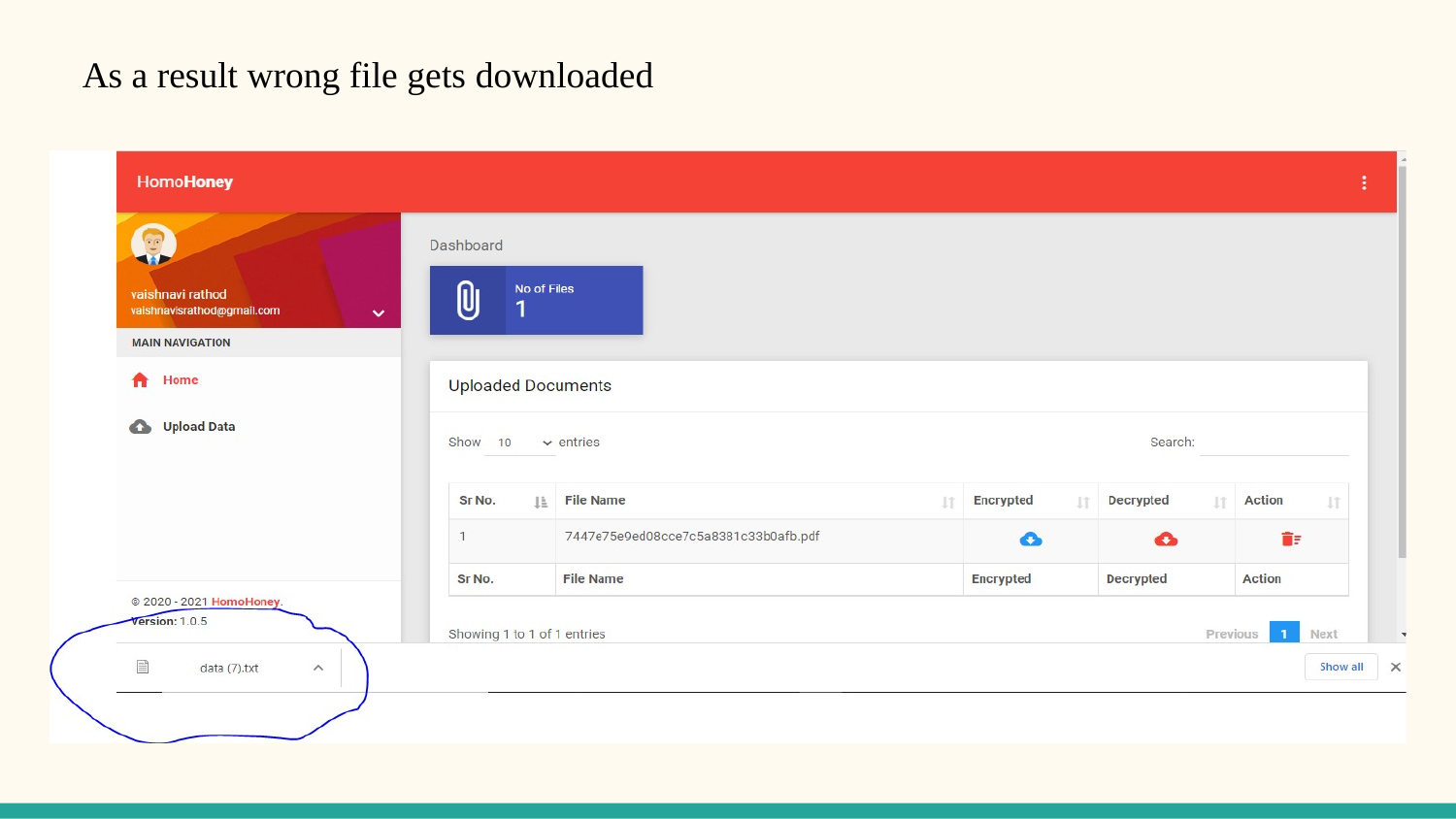

As a result wrong file gets downloaded